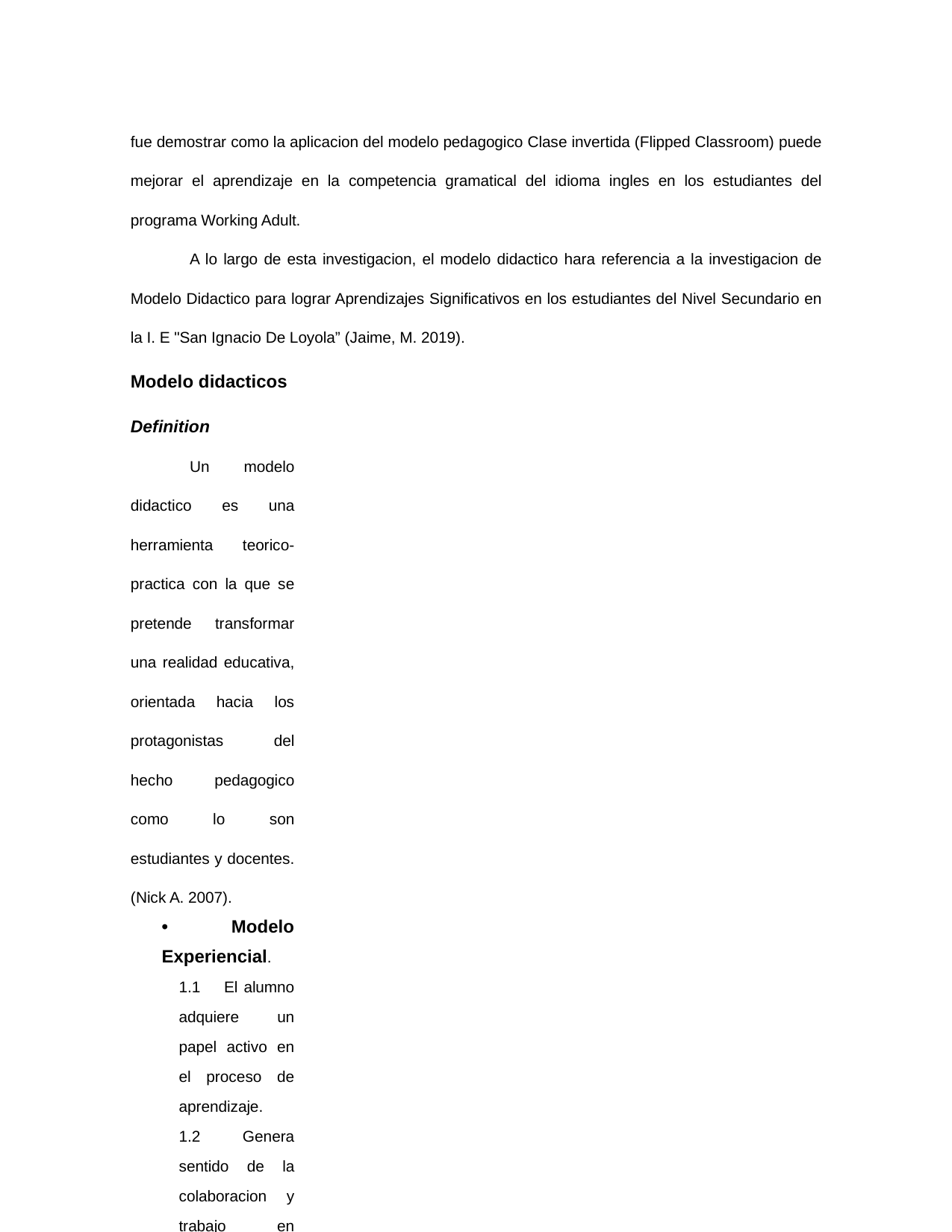

fue demostrar como la aplicacion del modelo pedagogico Clase invertida (Flipped Classroom) puede mejorar el aprendizaje en la competencia gramatical del idioma ingles en los estudiantes del programa Working Adult.
A lo largo de esta investigacion, el modelo didactico hara referencia a la investigacion de Modelo Didactico para lograr Aprendizajes Significativos en los estudiantes del Nivel Secundario en la I. E "San Ignacio De Loyola” (Jaime, M. 2019).
Modelo didacticos Definition
Un modelo didactico es una herramienta teorico-practica con la que se pretende transformar una realidad educativa, orientada hacia los protagonistas del hecho pedagogico como lo son estudiantes y docentes. (Nick A. 2007).
•    Modelo Experiencial.
1.1    El alumno adquiere un papel activo en el proceso de aprendizaje.
1.2    Genera sentido de la colaboracion y trabajo en equipo.
1.3    Desarrolla habilidades socioemocionales.
•    Modelo Cognitivista.
•    Modelo Constructivista.
Para (Fernando, S. Jane T, 2019, p.5). El modelo didactico posibilita el desarrollo de la autonomfa en el aprendizaje del idioma ingles.